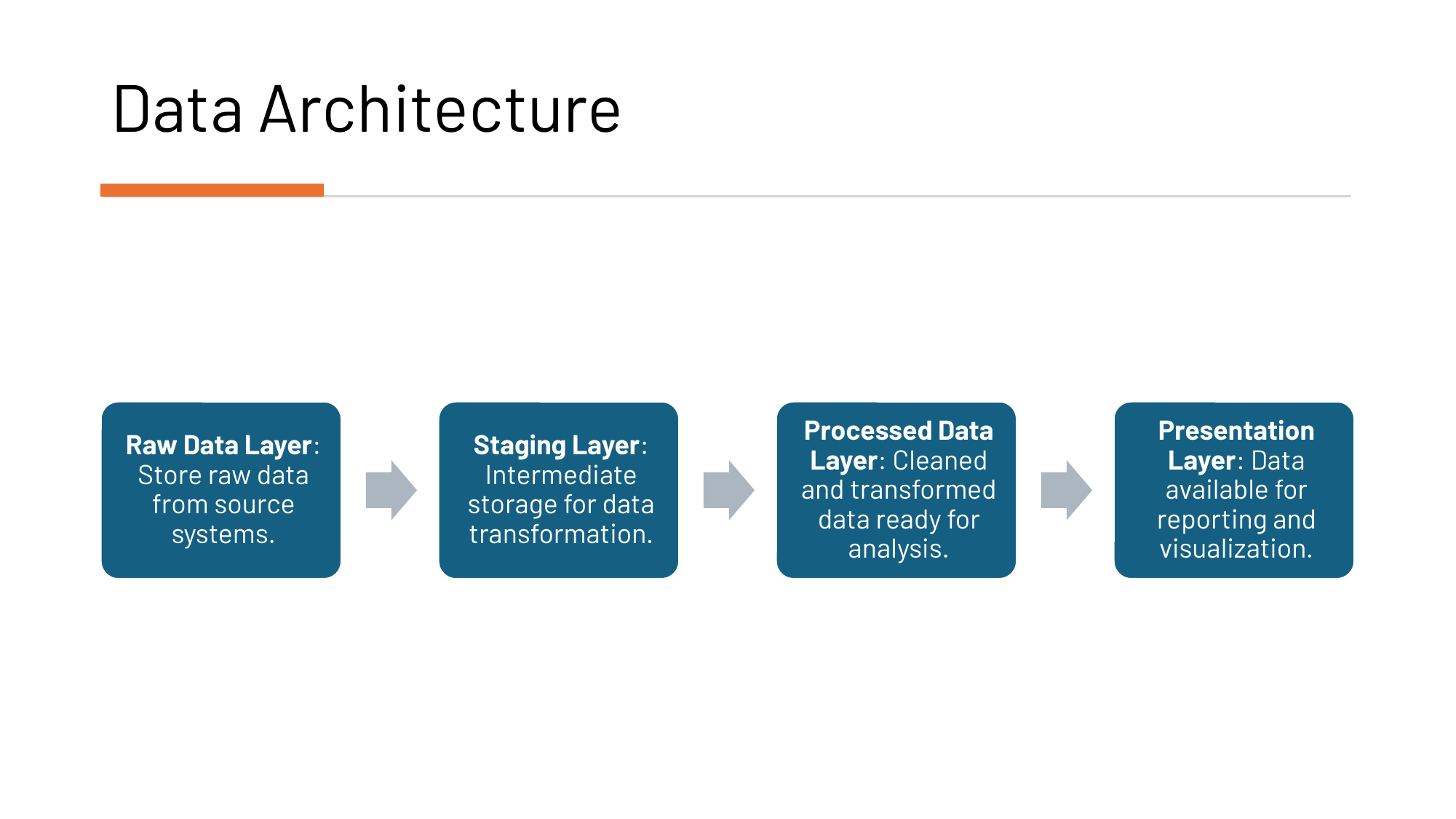

# Data Architecture

Raw Data Layer: Store raw data from source systems.

Staging Layer: Intermediate storage for data transformation.

Processed Data Layer: Cleaned and transformed data ready for analysis.

Presentation Layer: Data available for reporting and visualization.